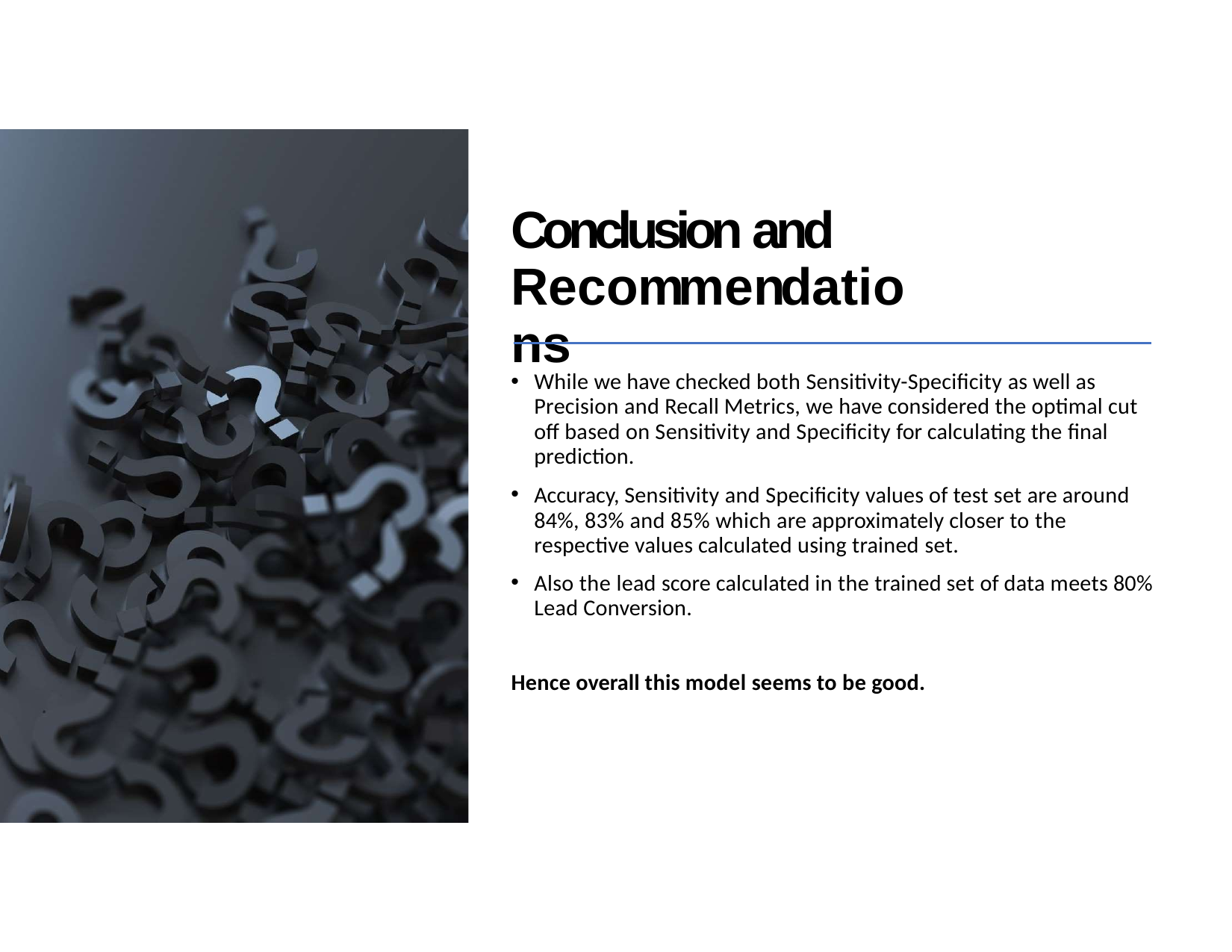

# Conclusion and  Recommendations

While we have checked both Sensitivity-Specificity as well as  Precision and Recall Metrics, we have considered the optimal cut  off based on Sensitivity and Specificity for calculating the final  prediction.
Accuracy, Sensitivity and Specificity values of test set are around  84%, 83% and 85% which are approximately closer to the  respective values calculated using trained set.
Also the lead score calculated in the trained set of data meets 80%  Lead Conversion.

Hence overall this model seems to be good.